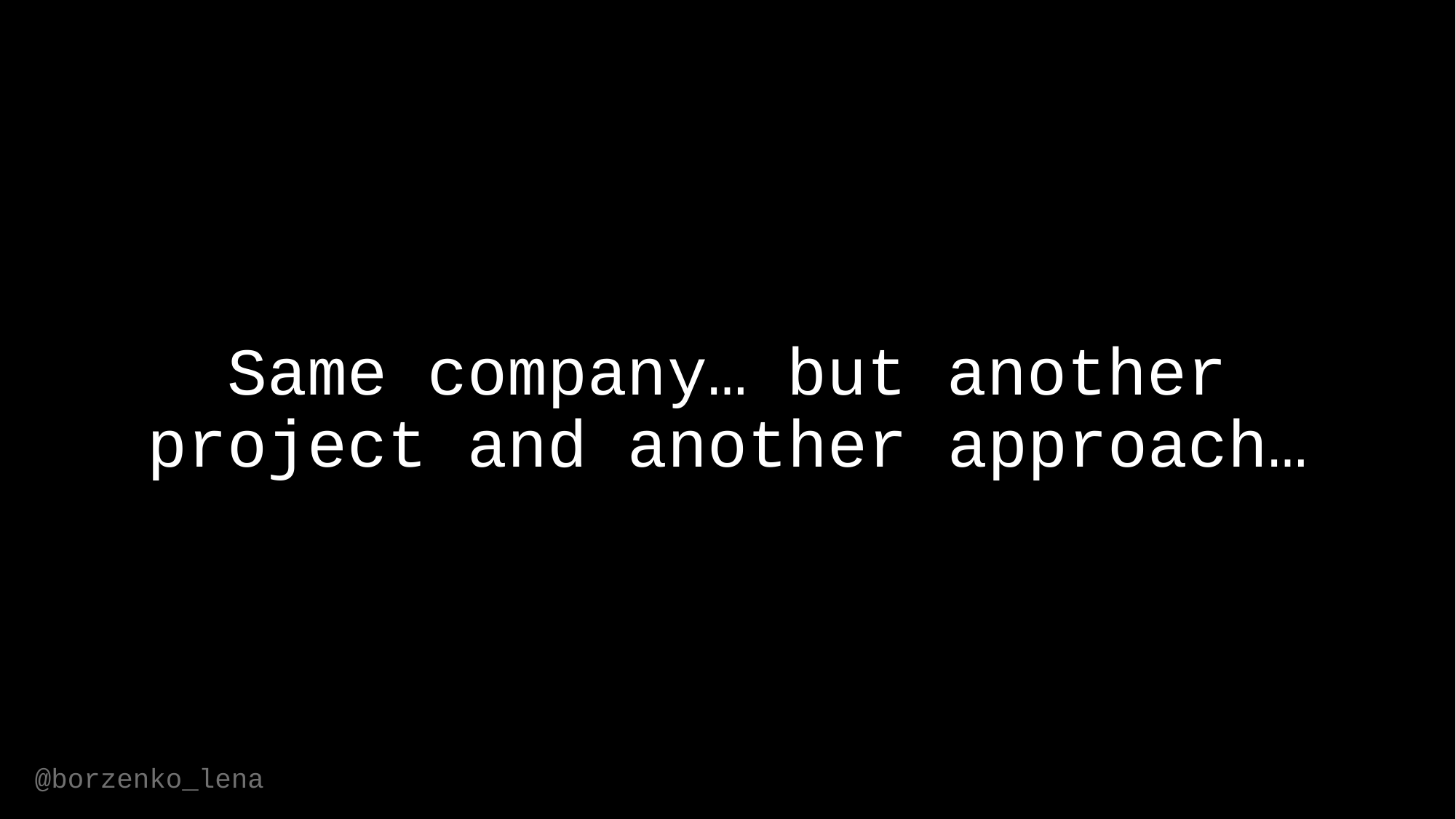

# Same company… but another project and another approach…
@borzenko_lena